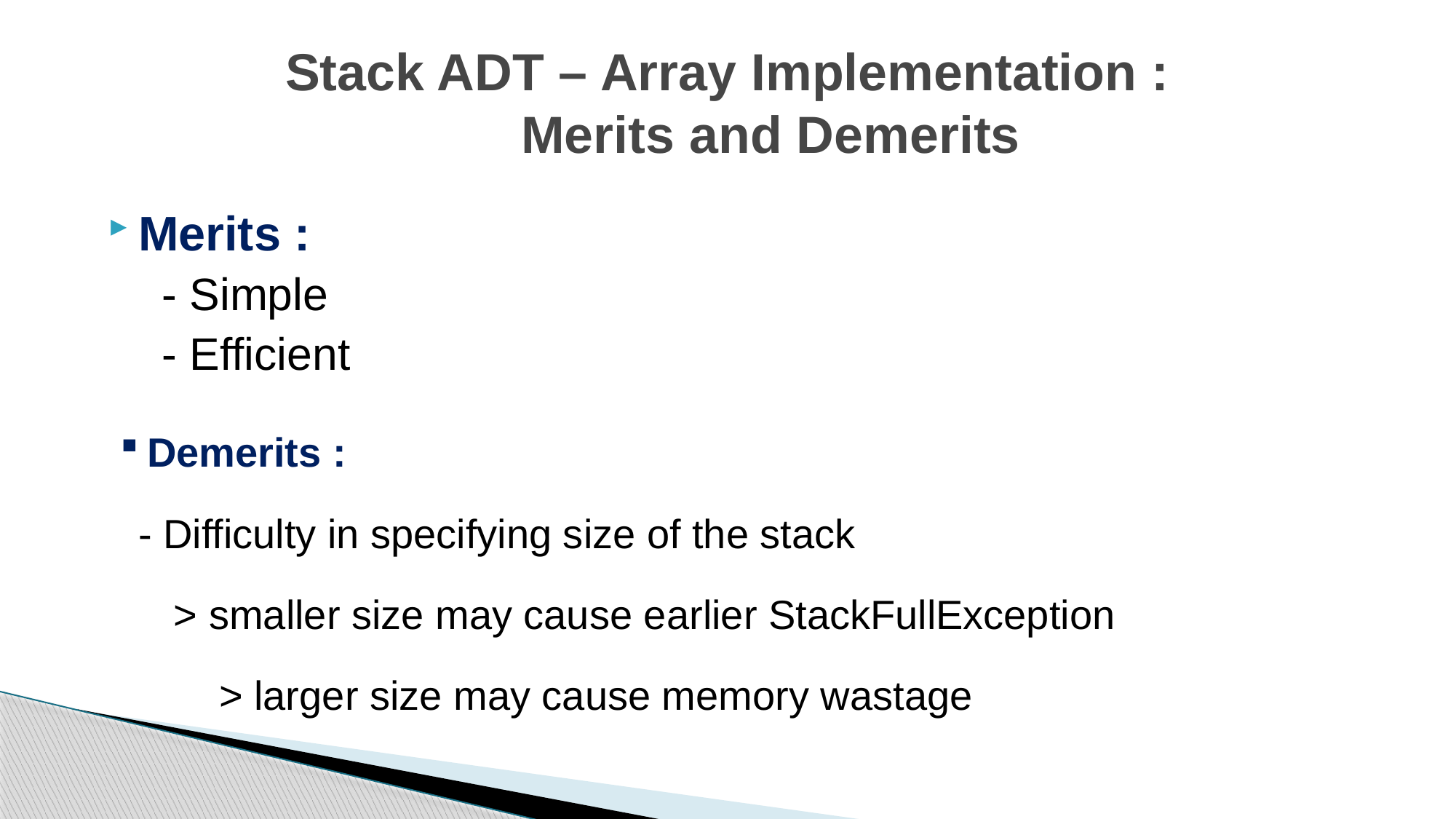

# Stack ADT – Array Implementation : Merits and Demerits
Merits :
 - Simple
 - Efficient

Demerits :
 - Difficulty in specifying size of the stack
		> smaller size may cause earlier StackFullException
    > larger size may cause memory wastage